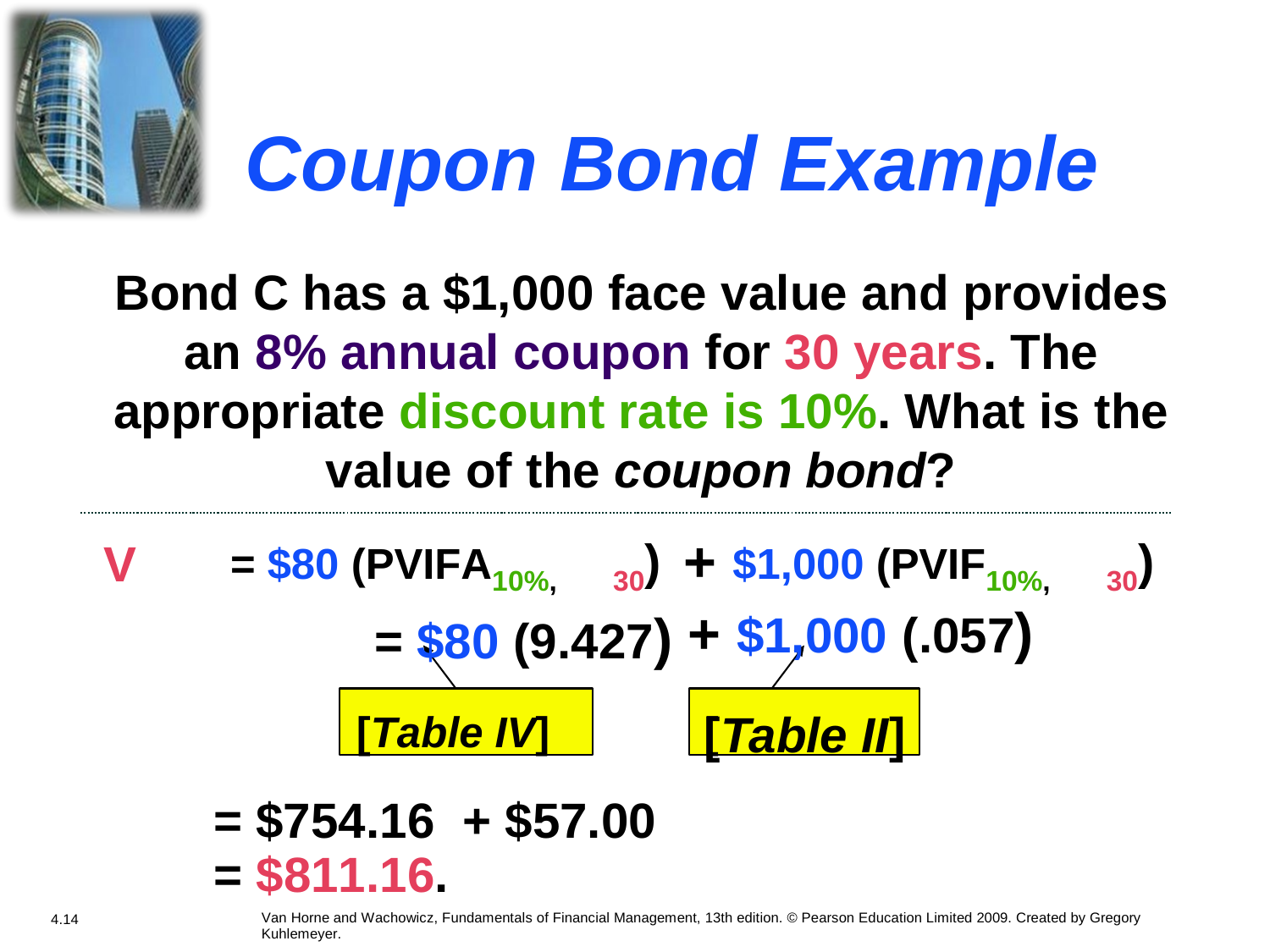

Coupon
Bond
Example
Bond C has a $1,000 face value and provides
an 8% annual coupon for 30 years. The appropriate discount rate is 10%. What is the value of the coupon bond?

30)
+
+
30)
V
= $80 (PVIFA10%,
$1,000 (PVIF10%,
$1,000 (.057)
= $80 (9.427)

[Table IV]

[

[Table II]
=
=
$754.16  + $57.00
$811.16.
Van Horne and Wachowicz, Fundamentals of Financial Management, 13th edition. © Pearson Education Limited 2009. Created by Gregory Kuhlemeyer.
4.14